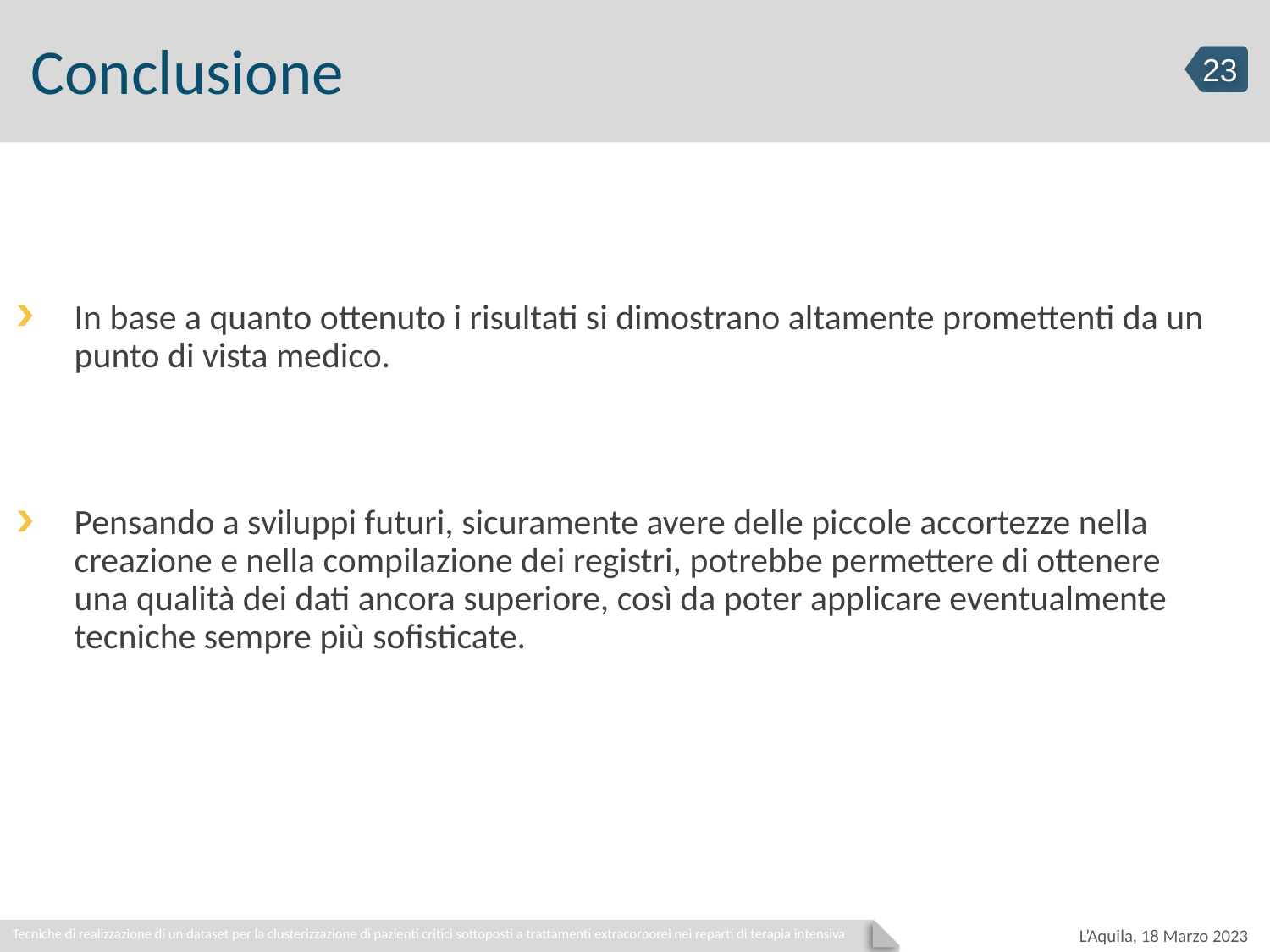

# Conclusione
In base a quanto ottenuto i risultati si dimostrano altamente promettenti da un punto di vista medico.

Pensando a sviluppi futuri, sicuramente avere delle piccole accortezze nella creazione e nella compilazione dei registri, potrebbe permettere di ottenere una qualità dei dati ancora superiore, così da poter applicare eventualmente tecniche sempre più sofisticate.
Tecniche di realizzazione di un dataset per la clusterizzazione di pazienti critici sottoposti a trattamenti extracorporei nei reparti di terapia intensiva
L’Aquila, 18 Marzo 2023